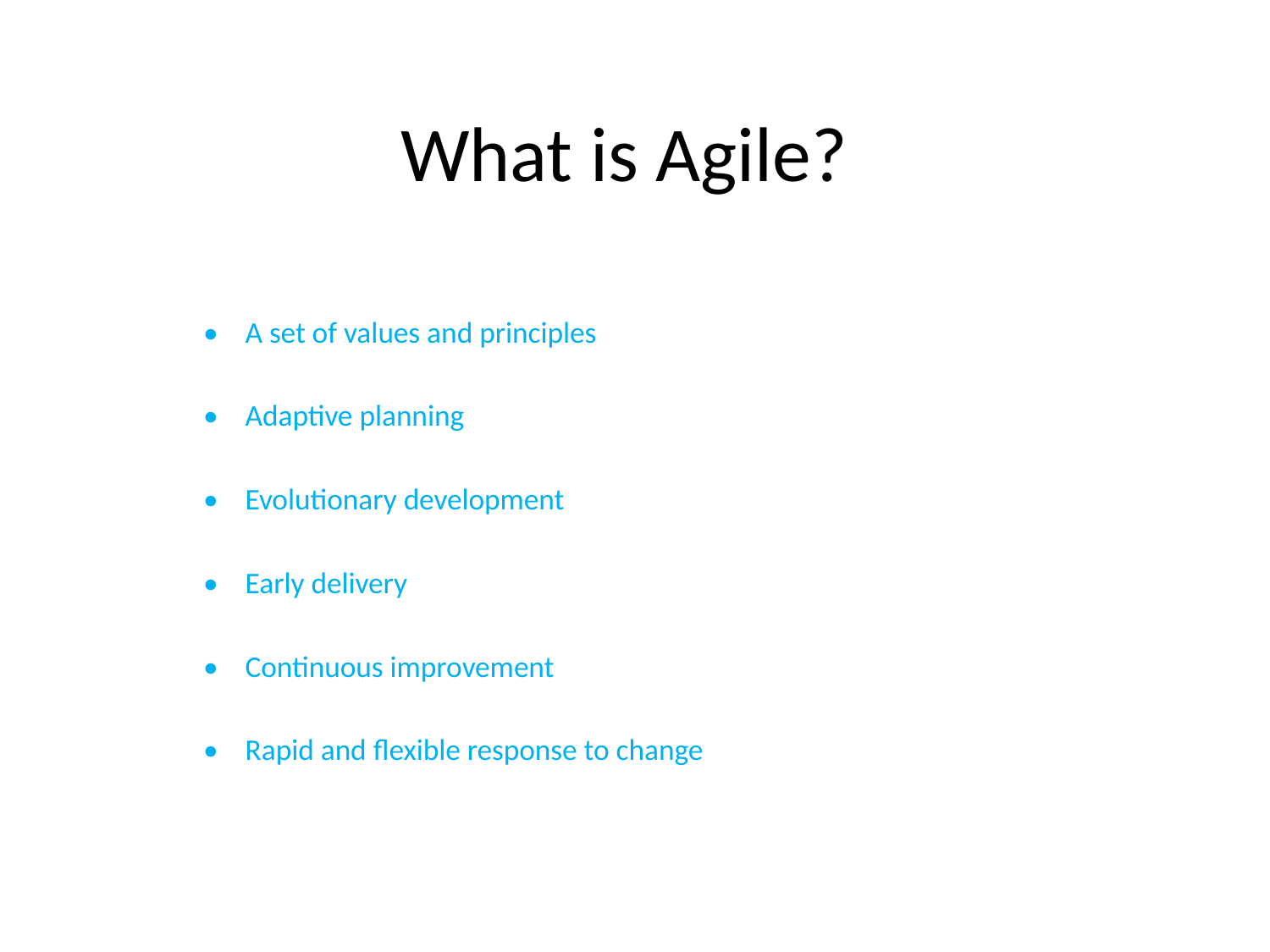

# What is Agile?
•    A set of values and principles

•    Adaptive planning

•    Evolutionary development

•    Early delivery

•    Continuous improvement

•    Rapid and flexible response to change